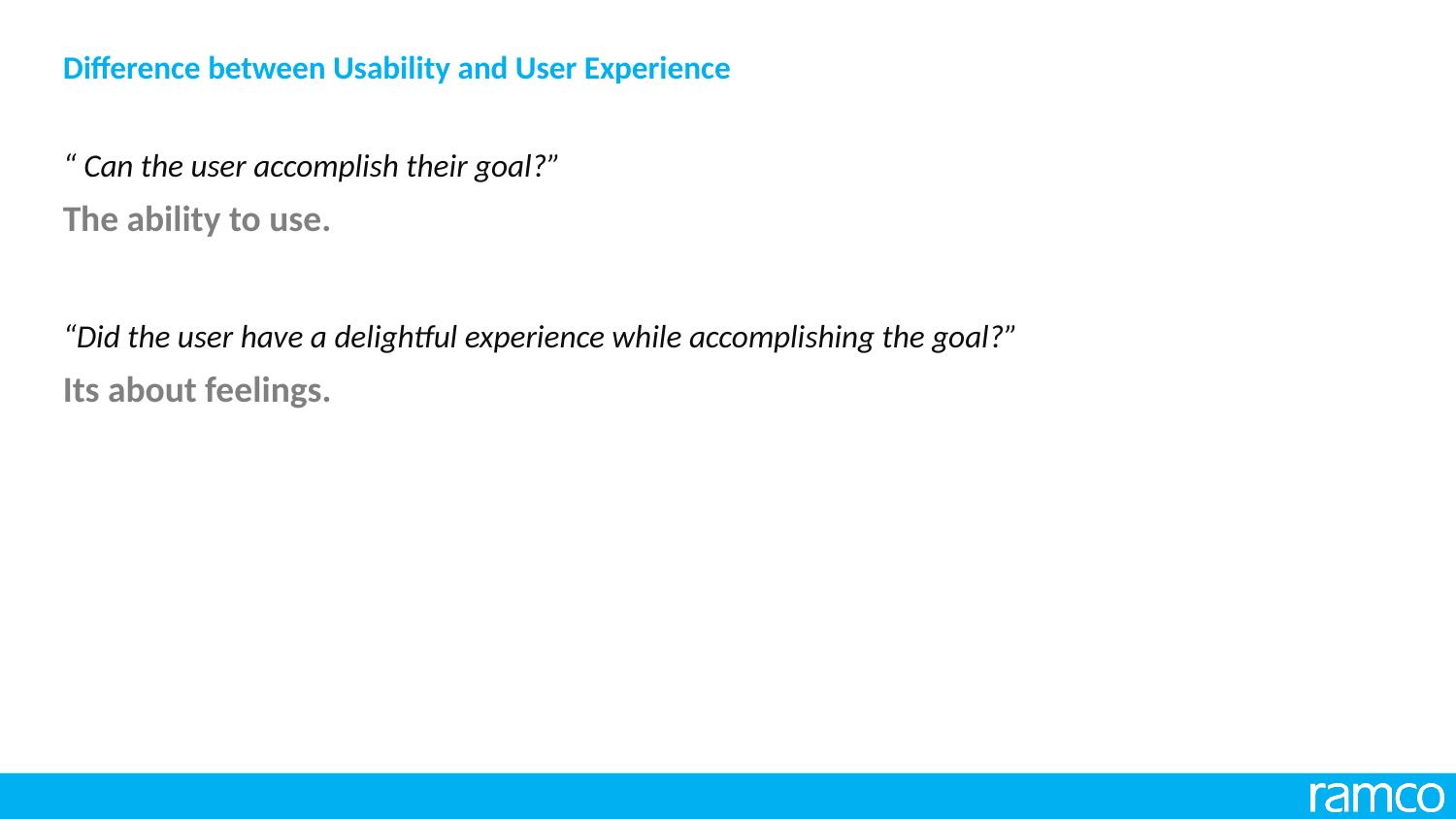

# Difference between Usability and User Experience
“ Can the user accomplish their goal?”
The ability to use.
“Did the user have a delightful experience while accomplishing the goal?”
Its about feelings.